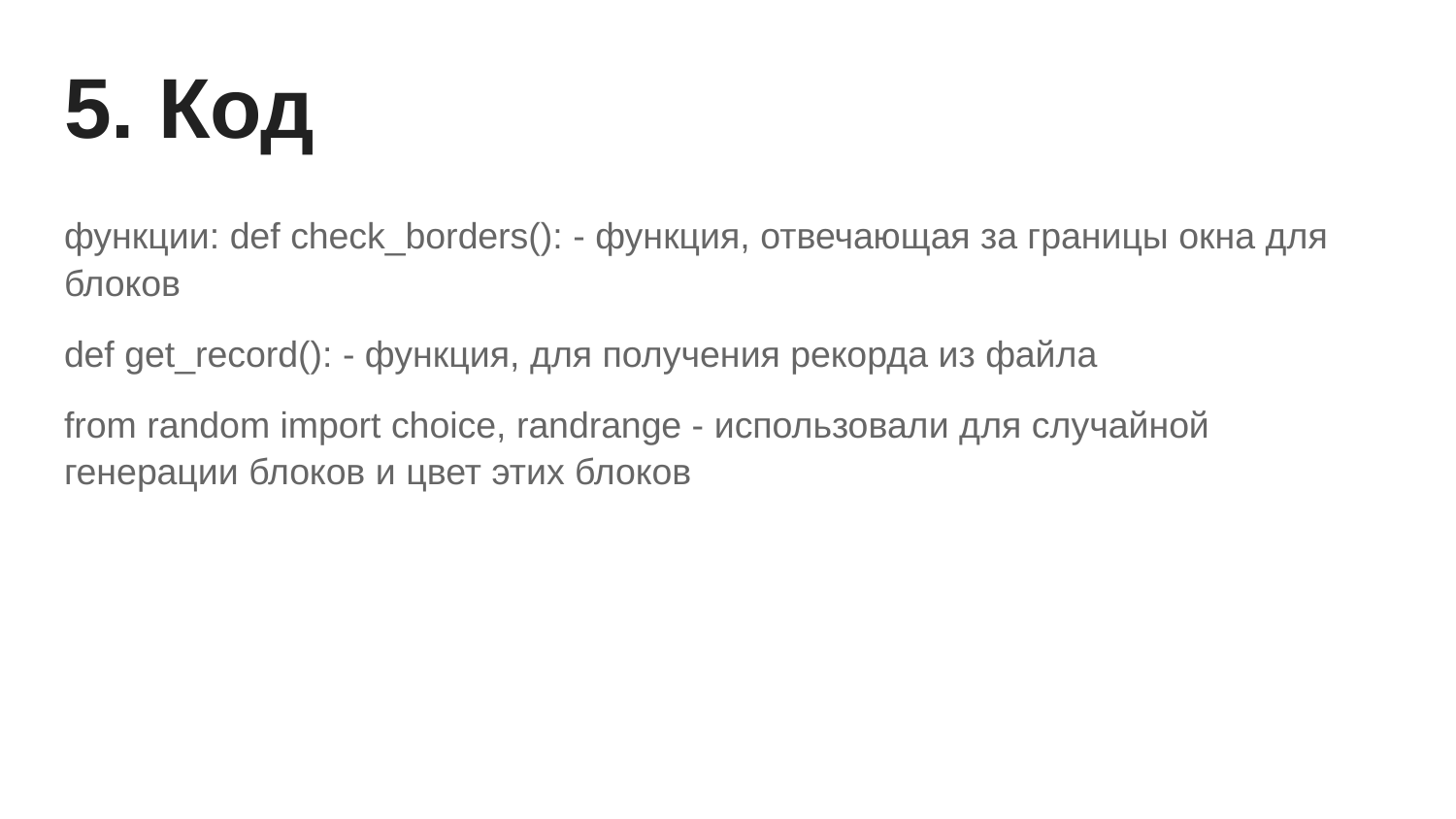

# 5. Код
функции: def check_borders(): - функция, отвечающая за границы окна для блоков
def get_record(): - функция, для получения рекорда из файла
from random import choice, randrange - использовали для случайной генерации блоков и цвет этих блоков